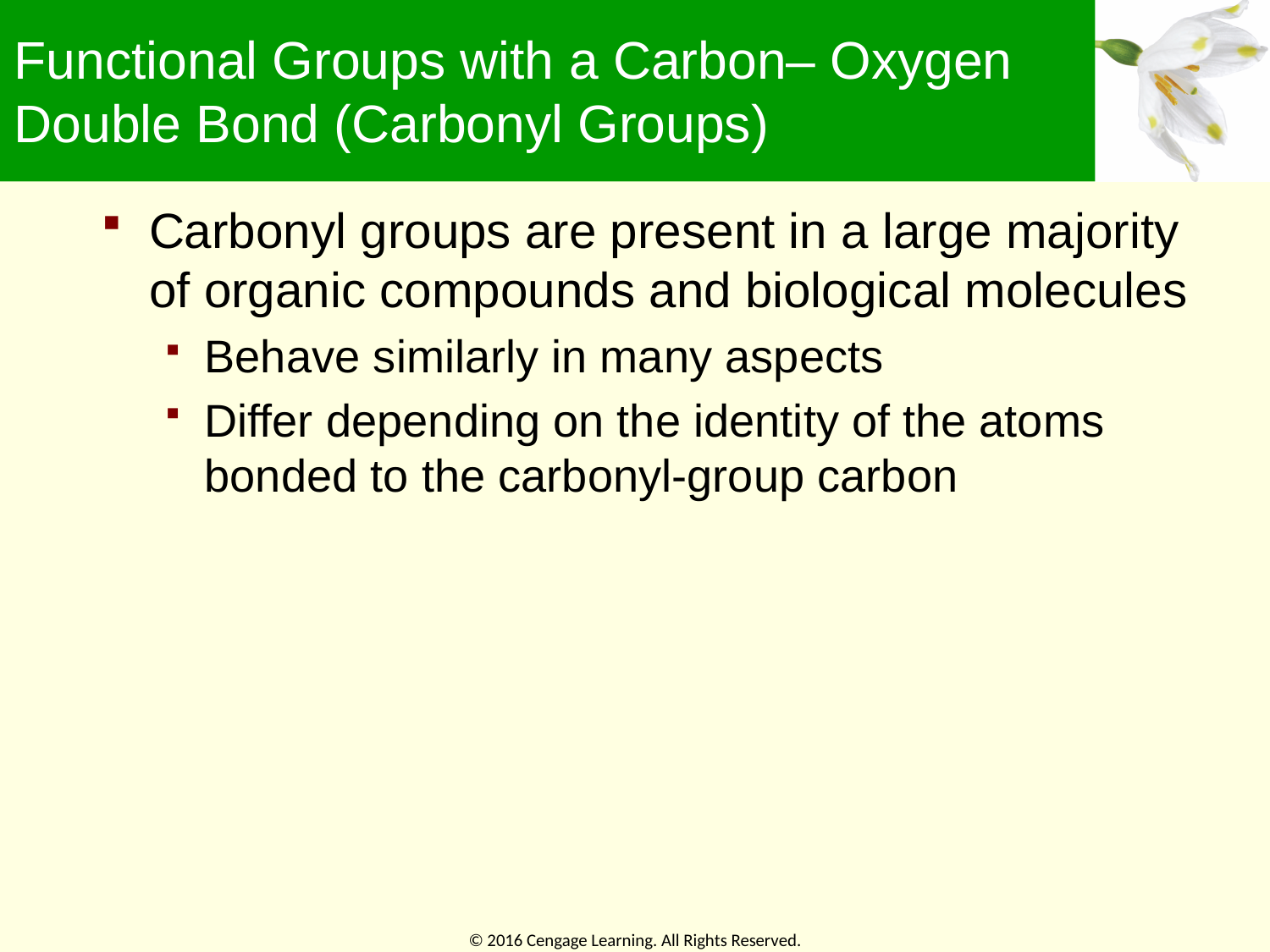

# Functional Groups with a Carbon– Oxygen Double Bond (Carbonyl Groups)
Carbonyl groups are present in a large majority of organic compounds and biological molecules
Behave similarly in many aspects
Differ depending on the identity of the atoms bonded to the carbonyl-group carbon